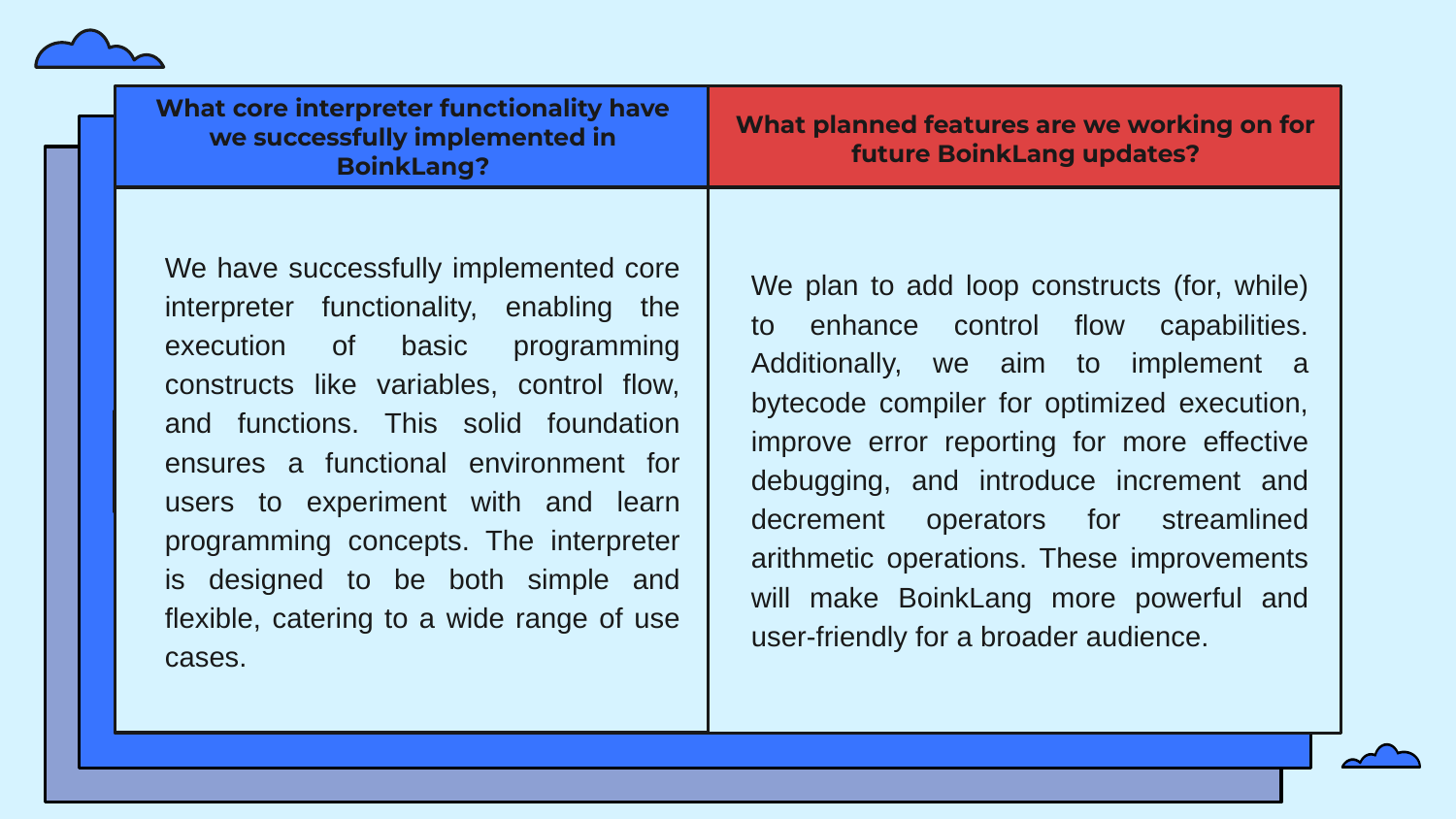

What core interpreter functionality have we successfully implemented in BoinkLang?
What planned features are we working on for future BoinkLang updates?

We plan to add loop constructs (for, while) to enhance control flow capabilities. Additionally, we aim to implement a bytecode compiler for optimized execution, improve error reporting for more effective debugging, and introduce increment and decrement operators for streamlined arithmetic operations. These improvements will make BoinkLang more powerful and user-friendly for a broader audience.
We have successfully implemented core interpreter functionality, enabling the execution of basic programming constructs like variables, control flow, and functions. This solid foundation ensures a functional environment for users to experiment with and learn programming concepts. The interpreter is designed to be both simple and flexible, catering to a wide range of use cases.